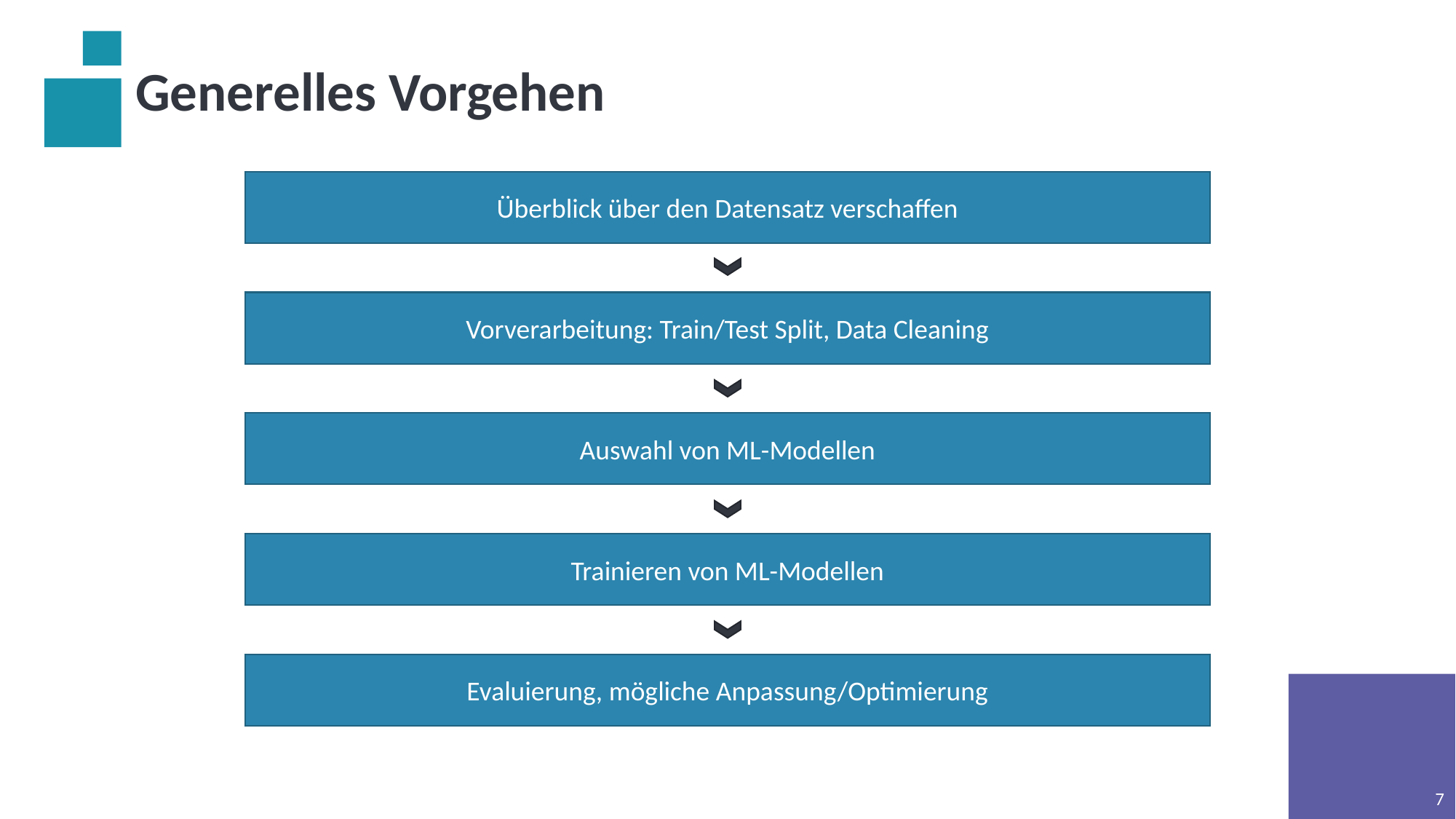

Generelles Vorgehen
Überblick über den Datensatz verschaffen

Vorverarbeitung: Train/Test Split, Data Cleaning

Auswahl von ML-Modellen

Trainieren von ML-Modellen

Evaluierung, mögliche Anpassung/Optimierung
7